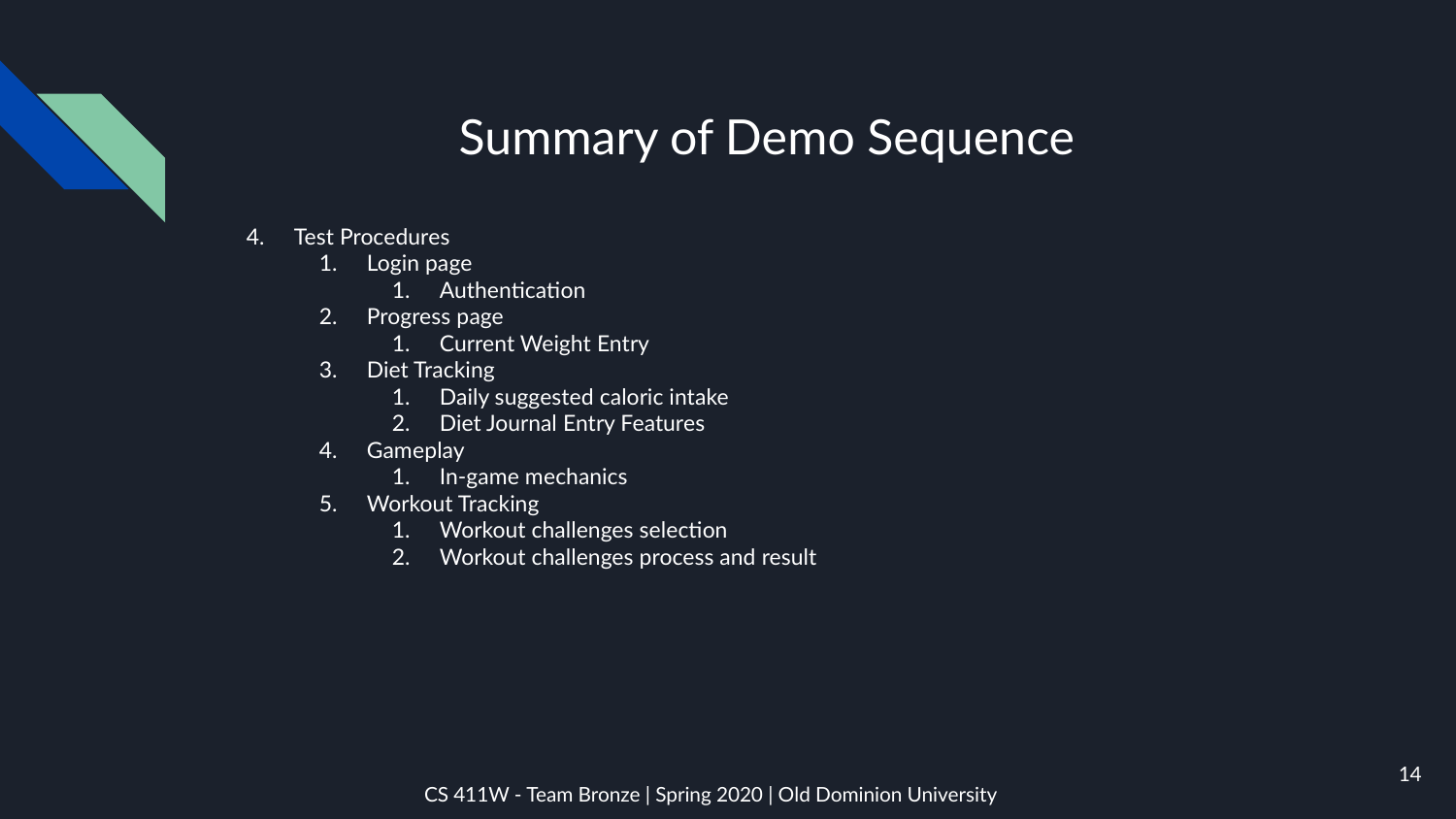

# Summary of Demo Sequence
Test Procedures
Login page
Authentication
Progress page
Current Weight Entry
Diet Tracking
Daily suggested caloric intake
Diet Journal Entry Features
Gameplay
In-game mechanics
Workout Tracking
Workout challenges selection
Workout challenges process and result
14
CS 411W - Team Bronze | Spring 2020 | Old Dominion University